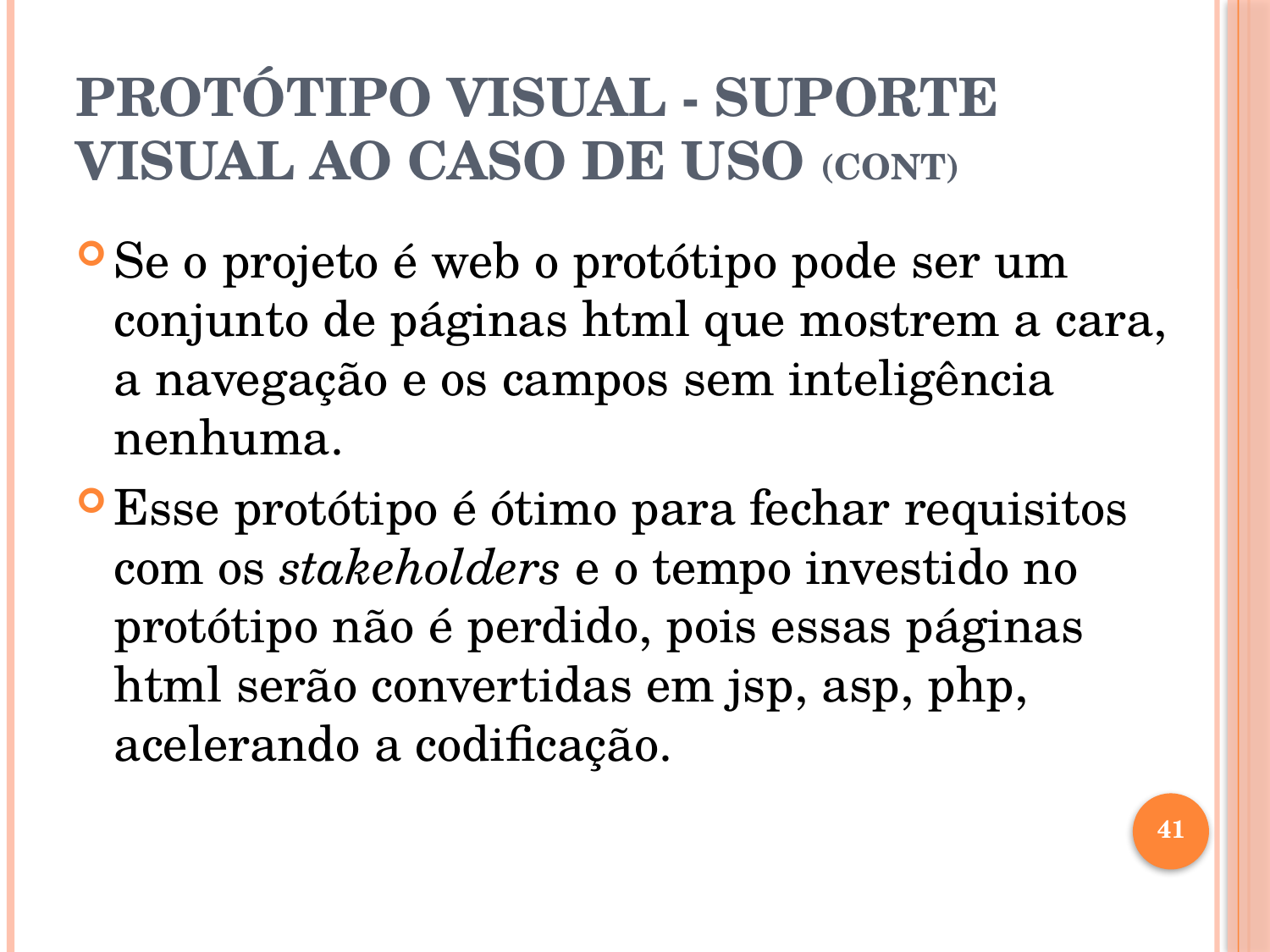

# Protótipo Visual - Suporte Visual ao Caso de Uso (cont)
Se o projeto é web o protótipo pode ser um conjunto de páginas html que mostrem a cara, a navegação e os campos sem inteligência nenhuma.
Esse protótipo é ótimo para fechar requisitos com os stakeholders e o tempo investido no protótipo não é perdido, pois essas páginas html serão convertidas em jsp, asp, php, acelerando a codificação.
41